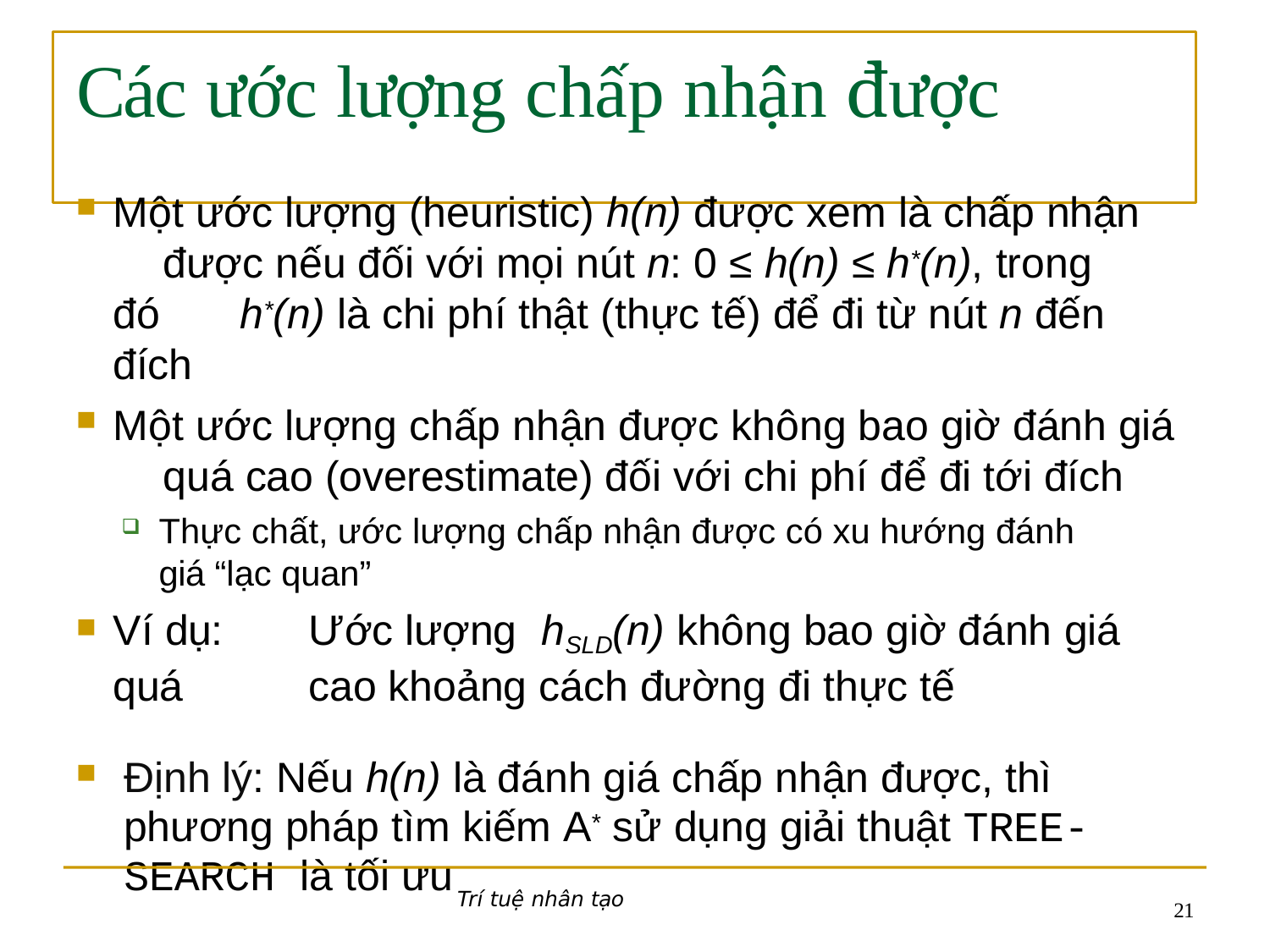

# Các ước lượng chấp nhận được
Một ước lượng (heuristic) h(n) được xem là chấp nhận 	được nếu đối với mọi nút n: 0 ≤ h(n) ≤ h*(n), trong đó 	h*(n) là chi phí thật (thực tế) để đi từ nút n đến đích
Một ước lượng chấp nhận được không bao giờ đánh giá 	quá cao (overestimate) đối với chi phí để đi tới đích
Thực chất, ước lượng chấp nhận được có xu hướng đánh giá “lạc quan”
Ví dụ:	Ước lượng	hSLD(n) không bao giờ đánh giá quá 	cao khoảng cách đường đi thực tế
Định lý: Nếu h(n) là đánh giá chấp nhận được, thì phương pháp tìm kiếm A* sử dụng giải thuật TREE- SEARCH là tối ưu

Trí tuệ nhân tạo
21